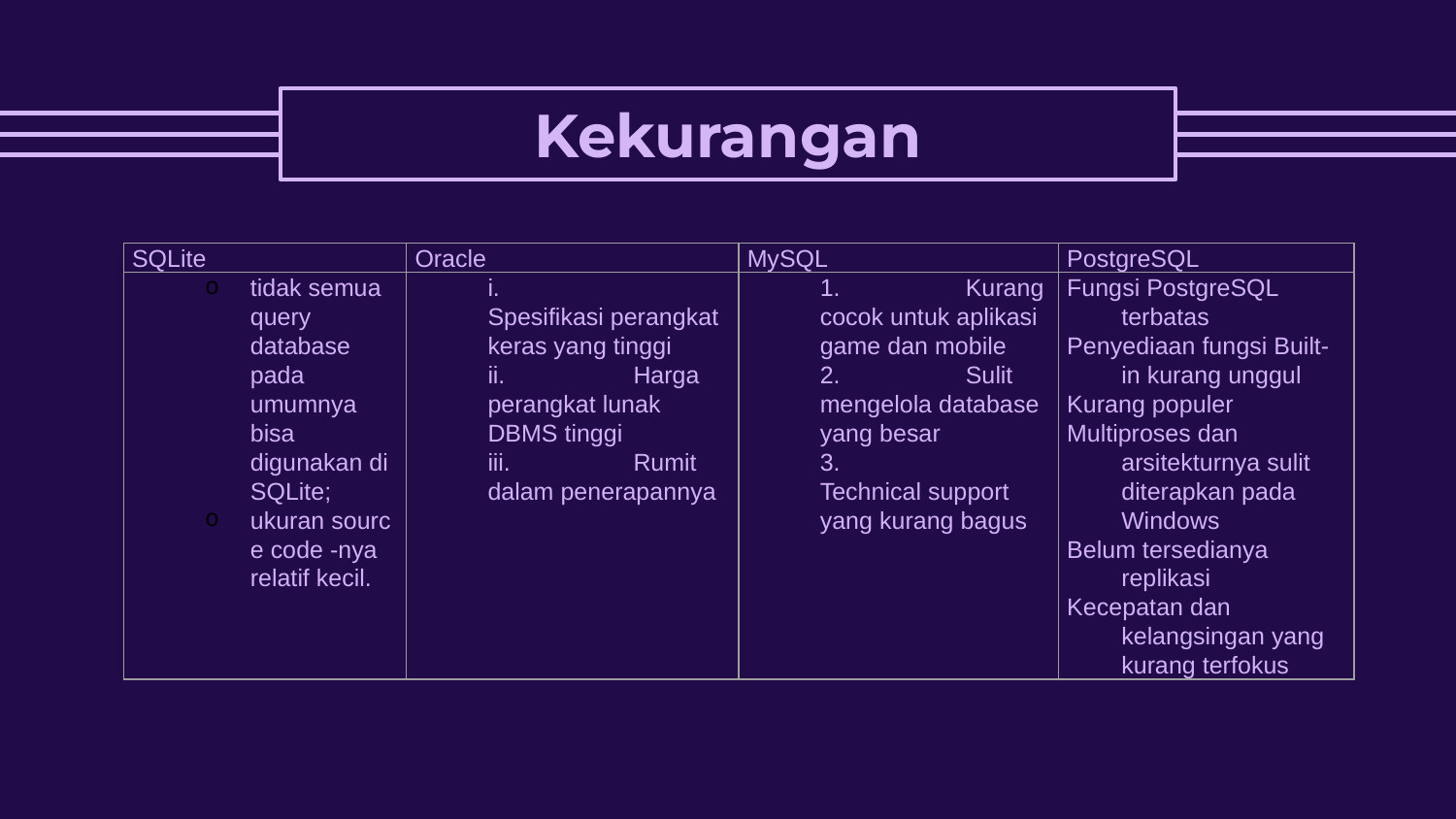

# Kekurangan
| SQLite | Oracle | MySQL | PostgreSQL |
| --- | --- | --- | --- |
| tidak semua query database pada umumnya bisa digunakan di SQLite; ukuran source code -nya relatif kecil. | i. Spesifikasi perangkat keras yang tinggi ii. Harga perangkat lunak DBMS tinggi iii. Rumit dalam penerapannya | 1. Kurang cocok untuk aplikasi game dan mobile 2. Sulit mengelola database yang besar 3. Technical support yang kurang bagus | Fungsi PostgreSQL terbatas Penyediaan fungsi Built-in kurang unggul Kurang populer Multiproses dan arsitekturnya sulit diterapkan pada Windows Belum tersedianya replikasi Kecepatan dan kelangsingan yang kurang terfokus |